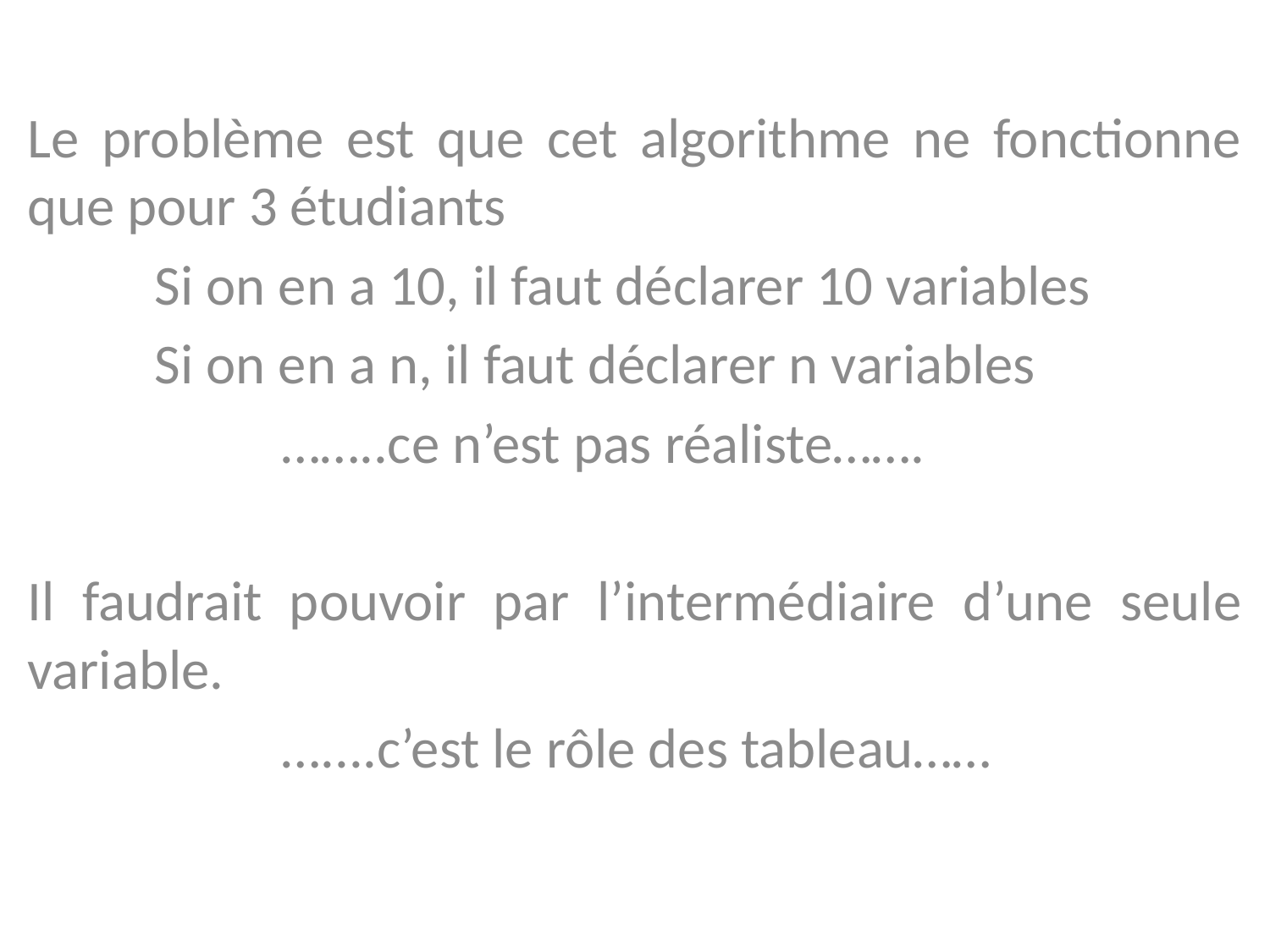

Le problème est que cet algorithme ne fonctionne que pour 3 étudiants
	Si on en a 10, il faut déclarer 10 variables
	Si on en a n, il faut déclarer n variables
		……..ce n’est pas réaliste…….

Il faudrait pouvoir par l’intermédiaire d’une seule variable.
		…....c’est le rôle des tableau……